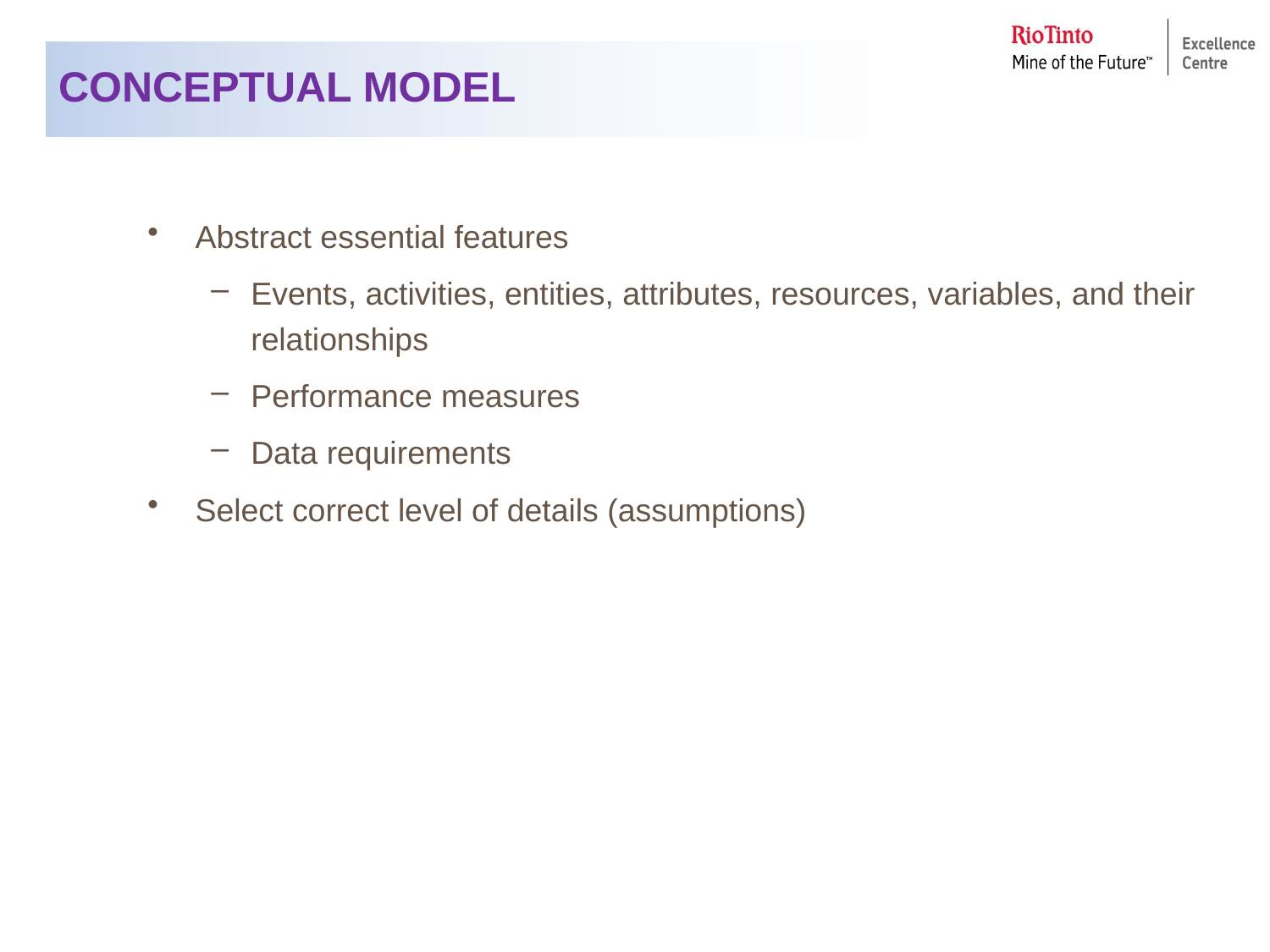

# CONCEPTUAL MODEL
Abstract essential features
Events, activities, entities, attributes, resources, variables, and their relationships
Performance measures
Data requirements
Select correct level of details (assumptions)